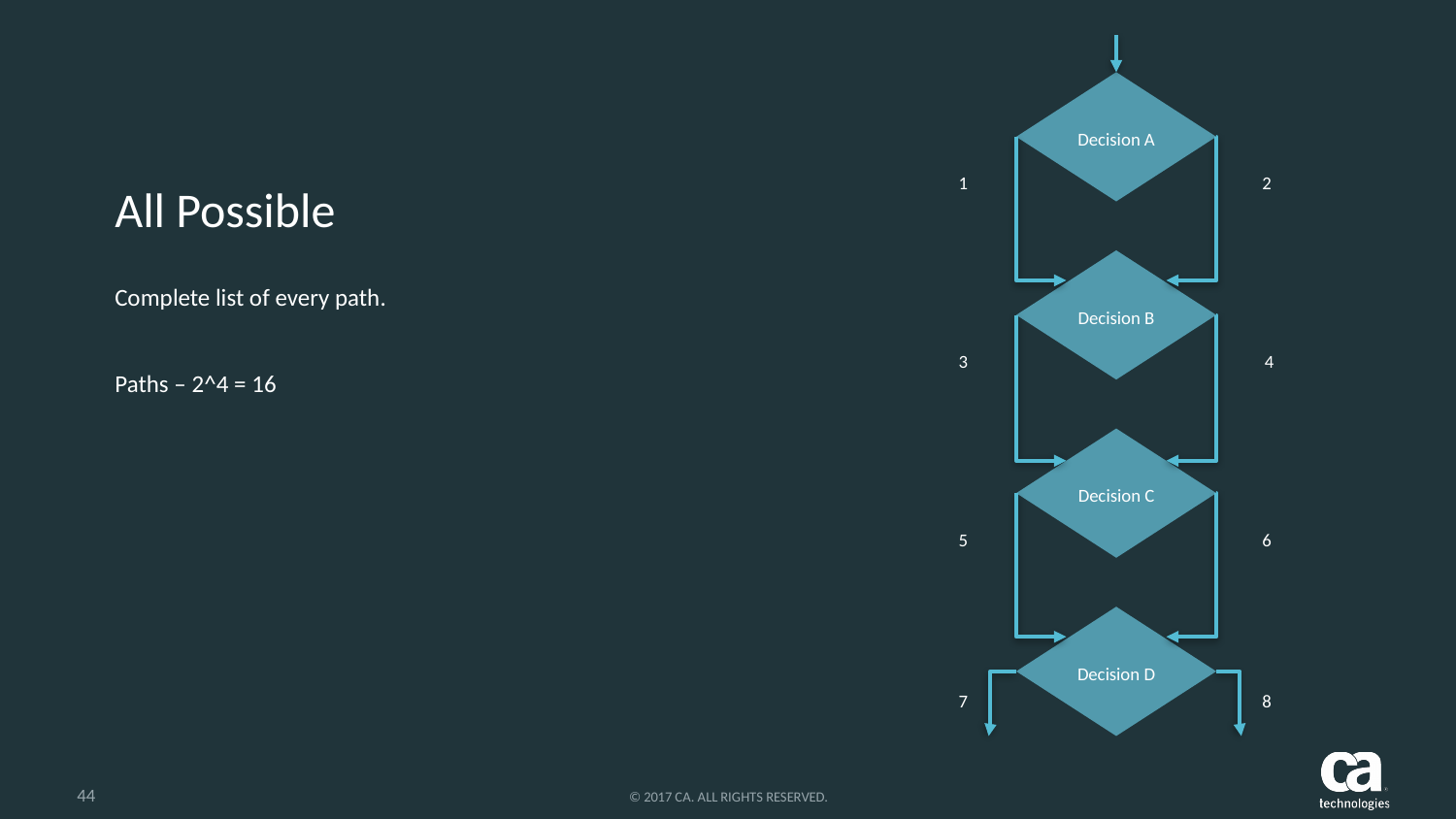

Decision A
1
2
# All Possible
Complete list of every path.
Paths – 2^4 = 16
Decision B
3
4
Decision C
5
6
Decision D
8
7